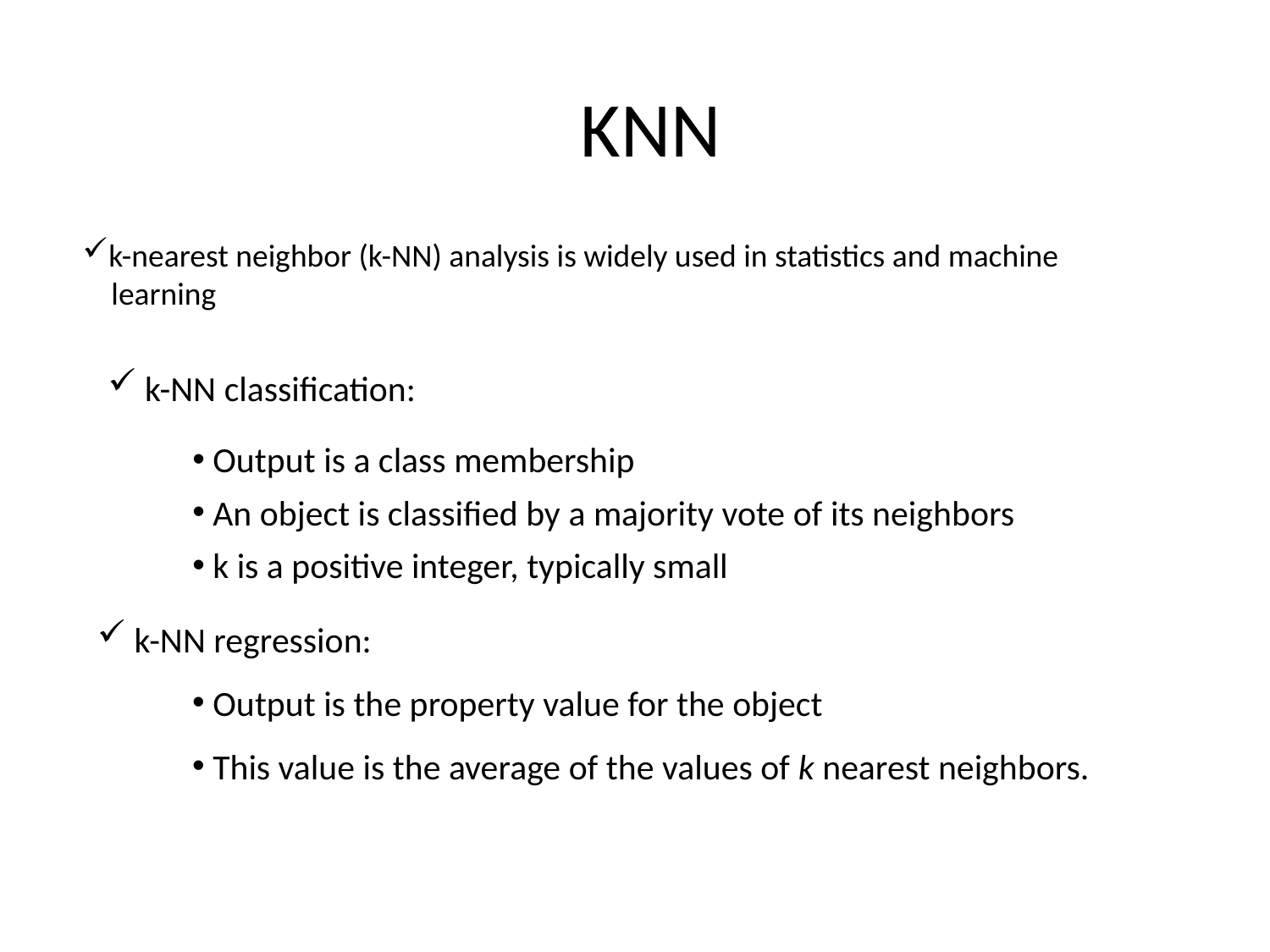

# KNN
k-nearest neighbor (k-NN) analysis is widely used in statistics and machine
    learning
 k-NN classification:
 Output is a class membership
 An object is classified by a majority vote of its neighbors
 k is a positive integer, typically small
 k-NN regression:
 Output is the property value for the object
 This value is the average of the values of k nearest neighbors.